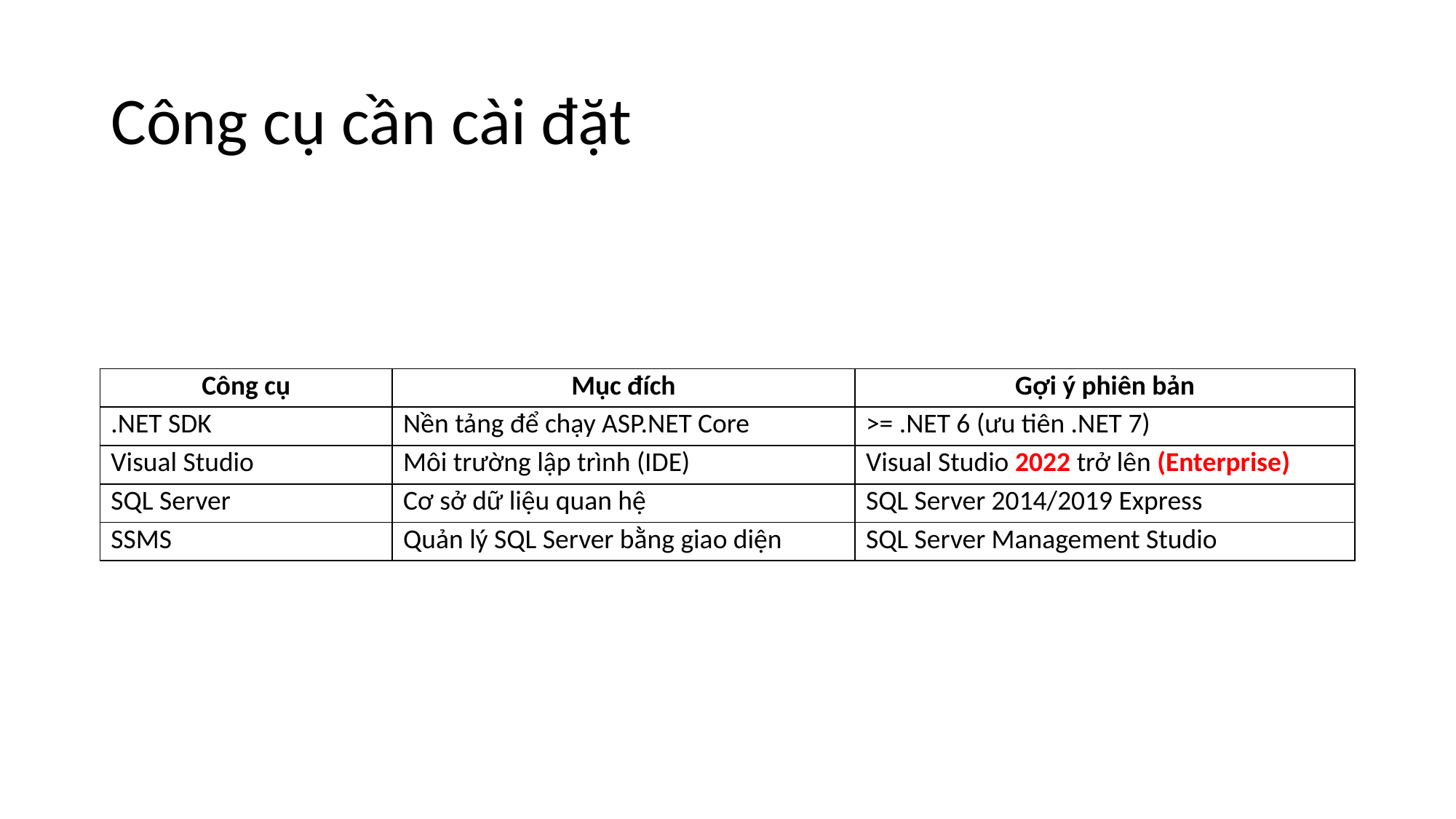

# Công cụ cần cài đặt
| Công cụ | Mục đích | Gợi ý phiên bản |
| --- | --- | --- |
| .NET SDK | Nền tảng để chạy ASP.NET Core | >= .NET 6 (ưu tiên .NET 7) |
| Visual Studio | Môi trường lập trình (IDE) | Visual Studio 2022 trở lên (Enterprise) |
| SQL Server | Cơ sở dữ liệu quan hệ | SQL Server 2014/2019 Express |
| SSMS | Quản lý SQL Server bằng giao diện | SQL Server Management Studio |